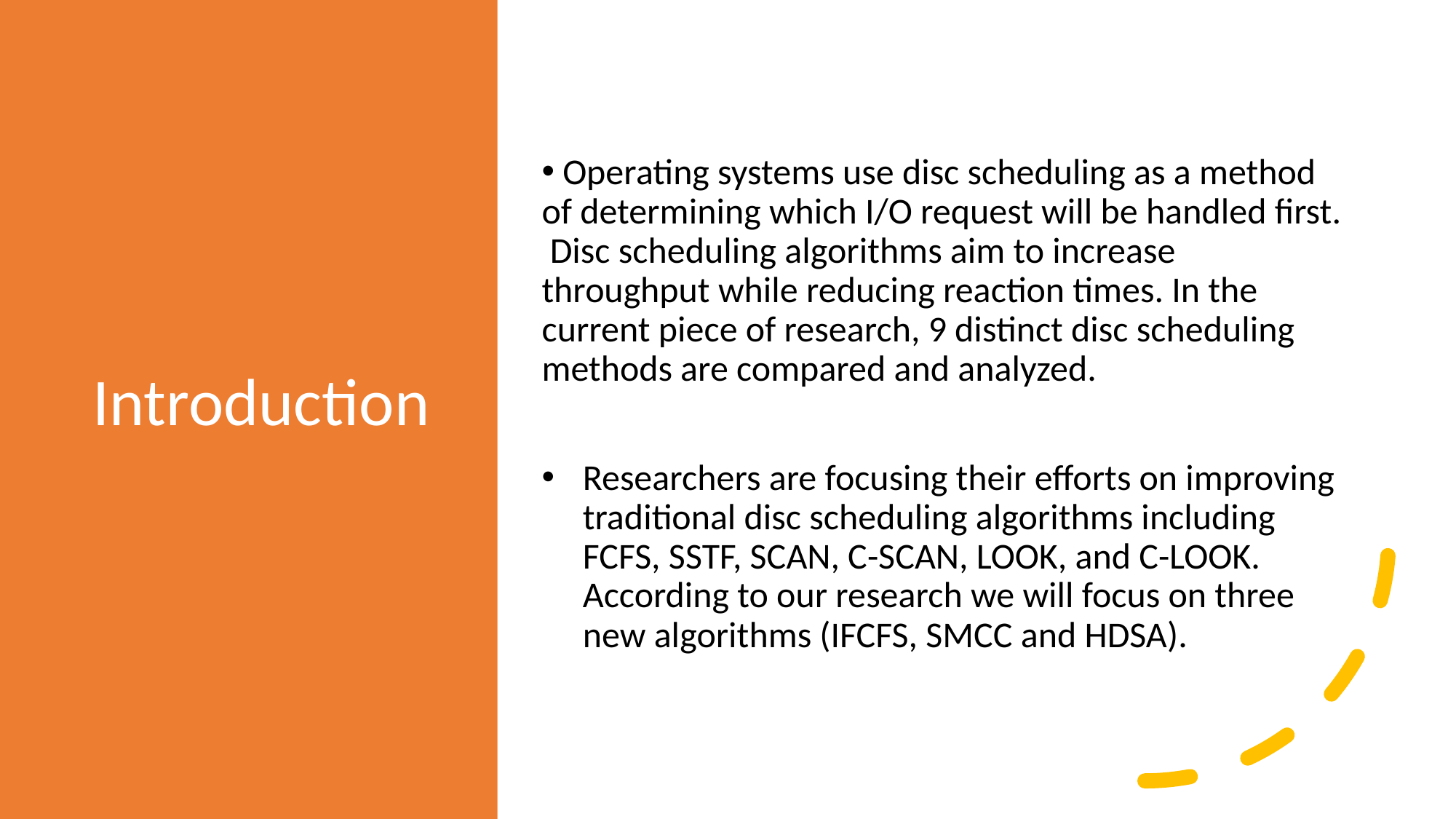

# Introduction
 Operating systems use disc scheduling as a method of determining which I/O request will be handled first.  Disc scheduling algorithms aim to increase throughput while reducing reaction times. In the current piece of research, 9 distinct disc scheduling methods are compared and analyzed.

Researchers are focusing their efforts on improving traditional disc scheduling algorithms including FCFS, SSTF, SCAN, C-SCAN, LOOK, and C-LOOK. According to our research we will focus on three new algorithms (IFCFS, SMCC and HDSA).